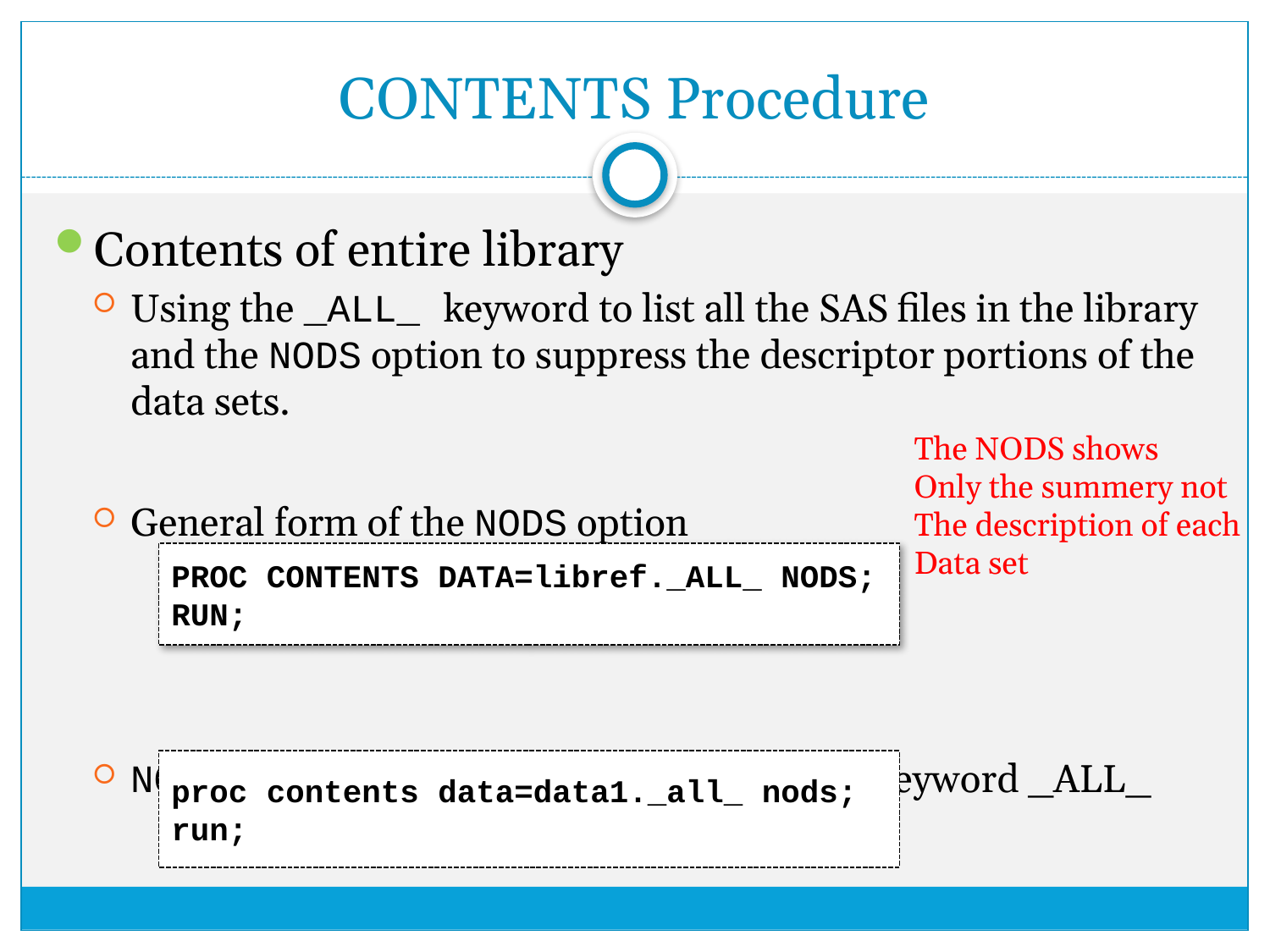

# CONTENTS Procedure
Contents of entire library
Using the _ALL_ keyword to list all the SAS files in the library and the NODS option to suppress the descriptor portions of the data sets.

General form of the NODS option

NODS must be used in conjunction with the keyword _ALL_

The NODS shows
Only the summery not
The description of each
Data set
PROC CONTENTS DATA=libref._ALL_ NODS;
RUN;
proc contents data=data1._all_ nods;
run;